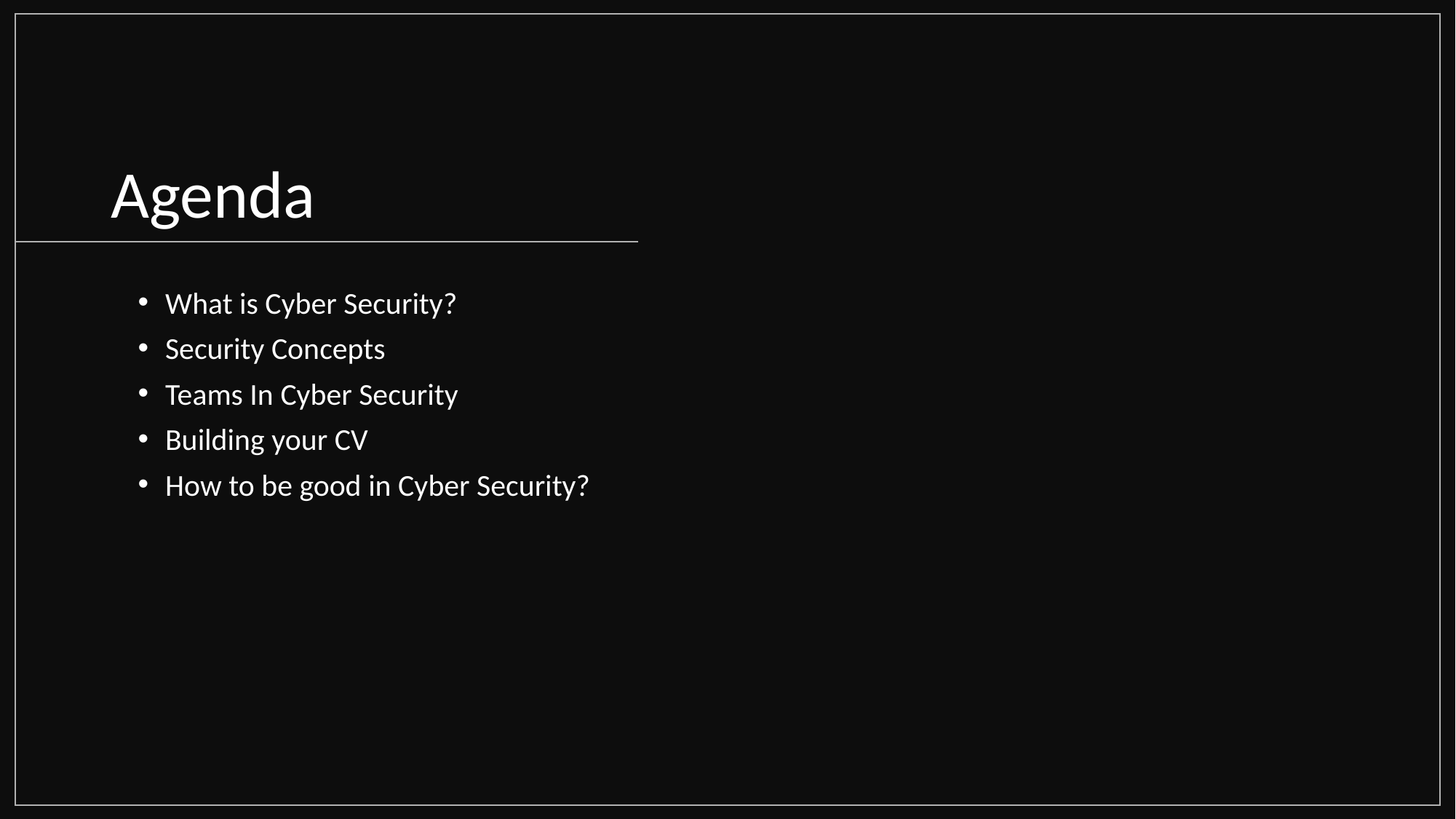

# Agenda
What is Cyber Security?
Security Concepts
Teams In Cyber Security
Building your CV
How to be good in Cyber Security?